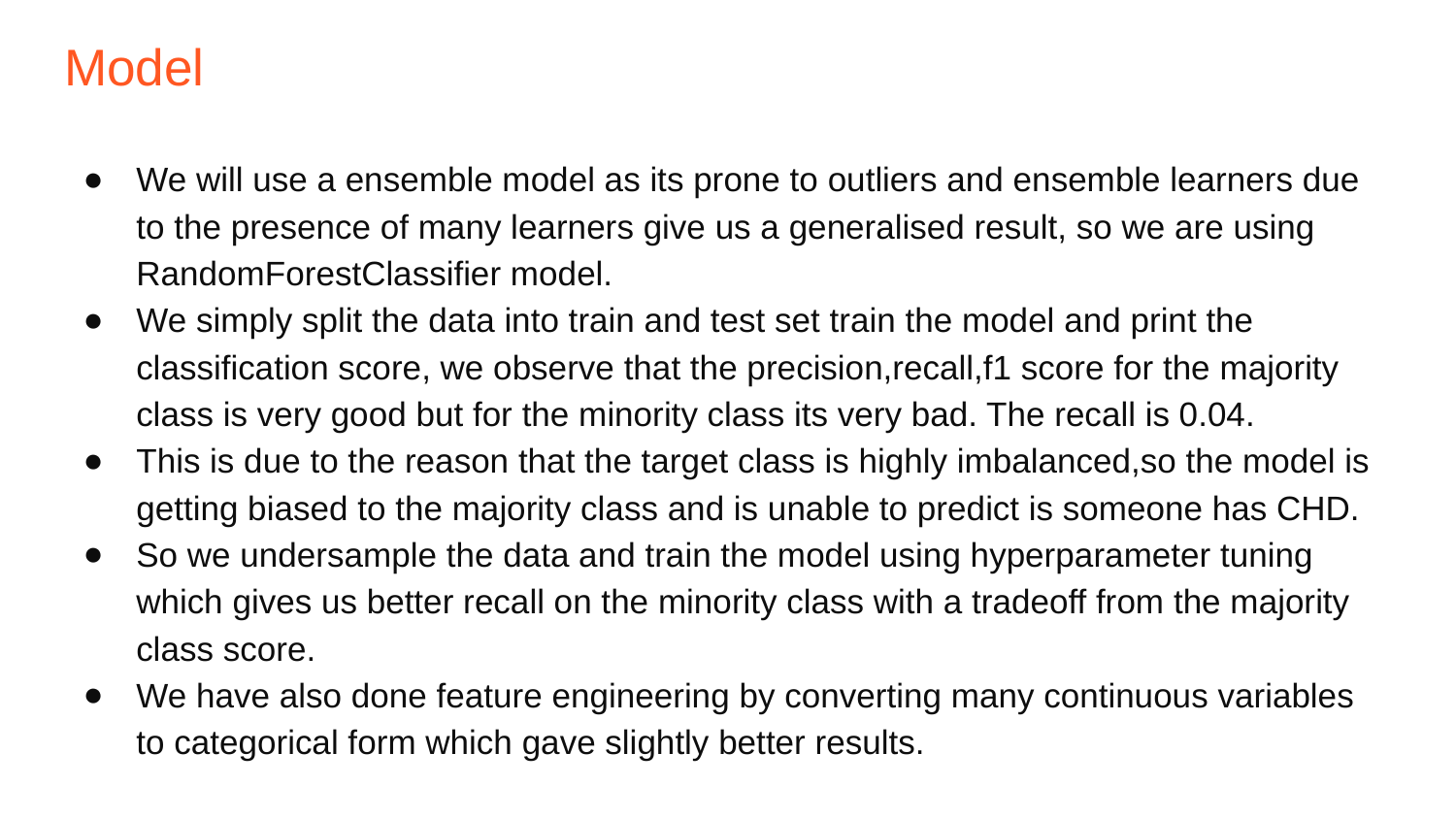

# Model
We will use a ensemble model as its prone to outliers and ensemble learners due to the presence of many learners give us a generalised result, so we are using RandomForestClassifier model.
We simply split the data into train and test set train the model and print the classification score, we observe that the precision,recall,f1 score for the majority class is very good but for the minority class its very bad. The recall is 0.04.
This is due to the reason that the target class is highly imbalanced,so the model is getting biased to the majority class and is unable to predict is someone has CHD.
So we undersample the data and train the model using hyperparameter tuning which gives us better recall on the minority class with a tradeoff from the majority class score.
We have also done feature engineering by converting many continuous variables to categorical form which gave slightly better results.